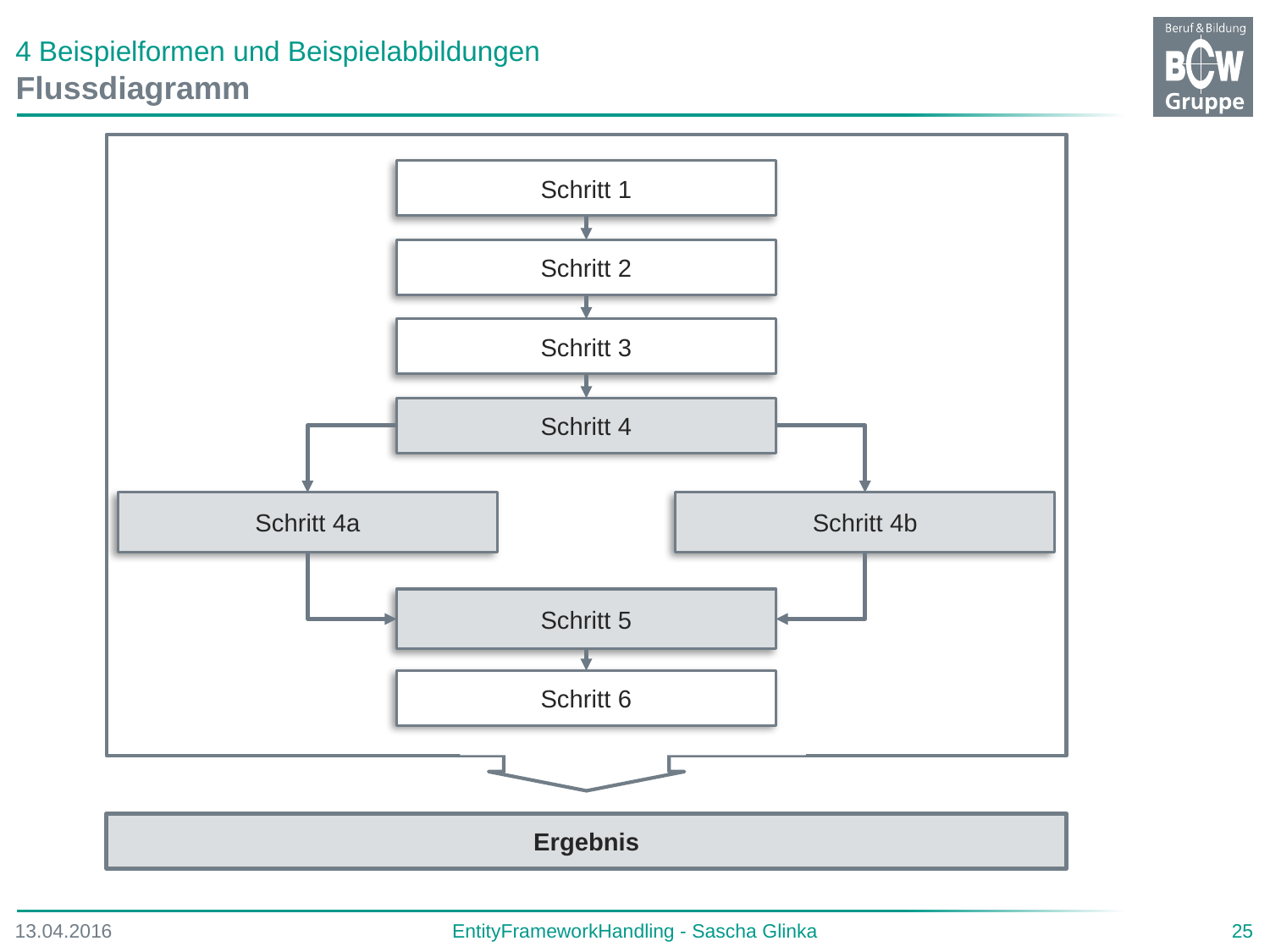

# 4 Beispielformen und Beispielabbildungen
Flussdiagramm

Schritt 1
Schritt 2
Schritt 3
Schritt 4
Schritt 4a
Schritt 4b
Schritt 5
Schritt 6
Ergebnis
13.04.2016
EntityFrameworkHandling - Sascha Glinka
25